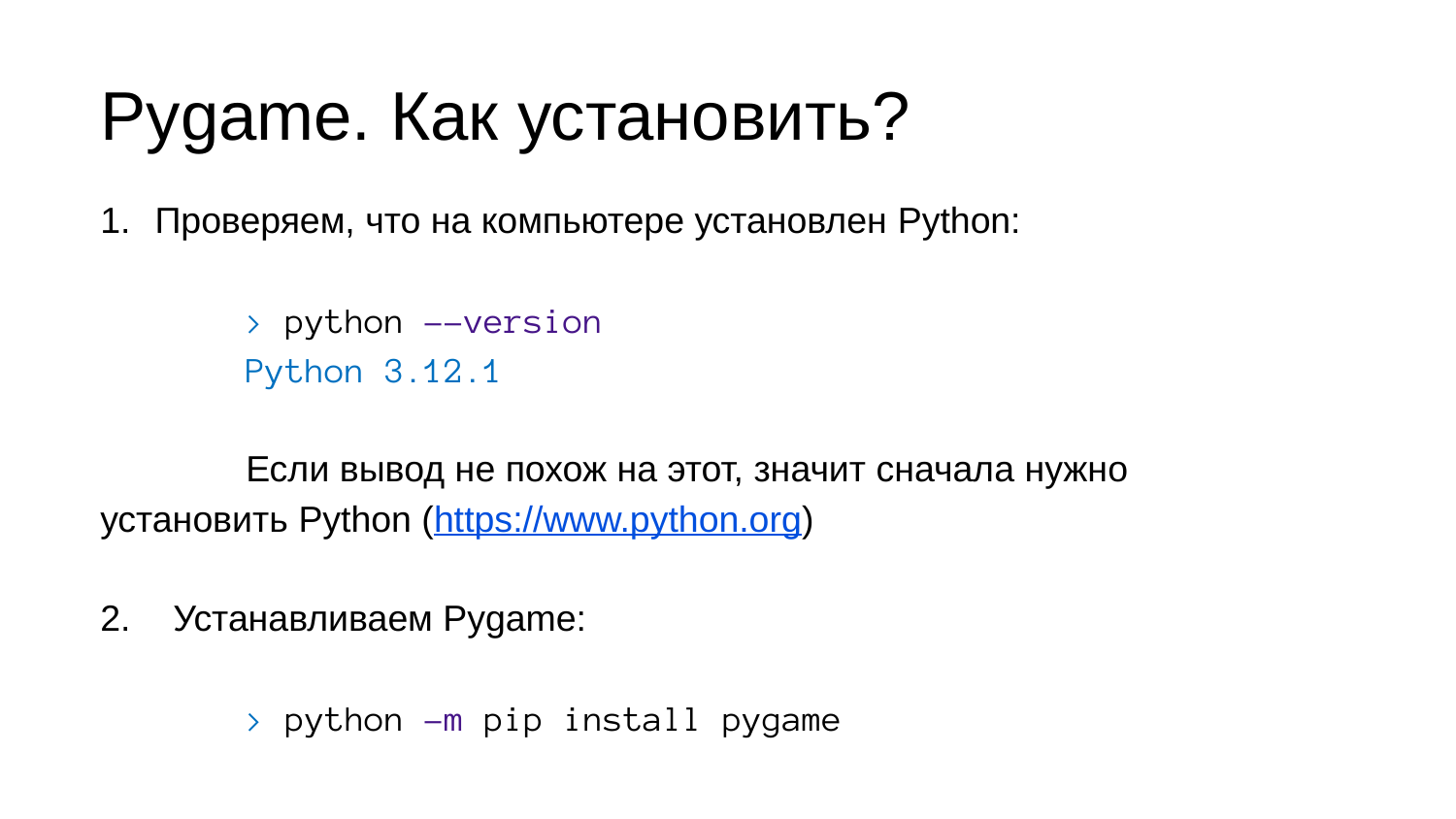

Pygame. Как установить?
Проверяем, что на компьютере установлен Python:

	> python --version
	Python 3.12.1

	Если вывод не похож на этот, значит сначала нужно 	установить Python (https://www.python.org)

Устанавливаем Pygame:

	> python -m pip install pygame